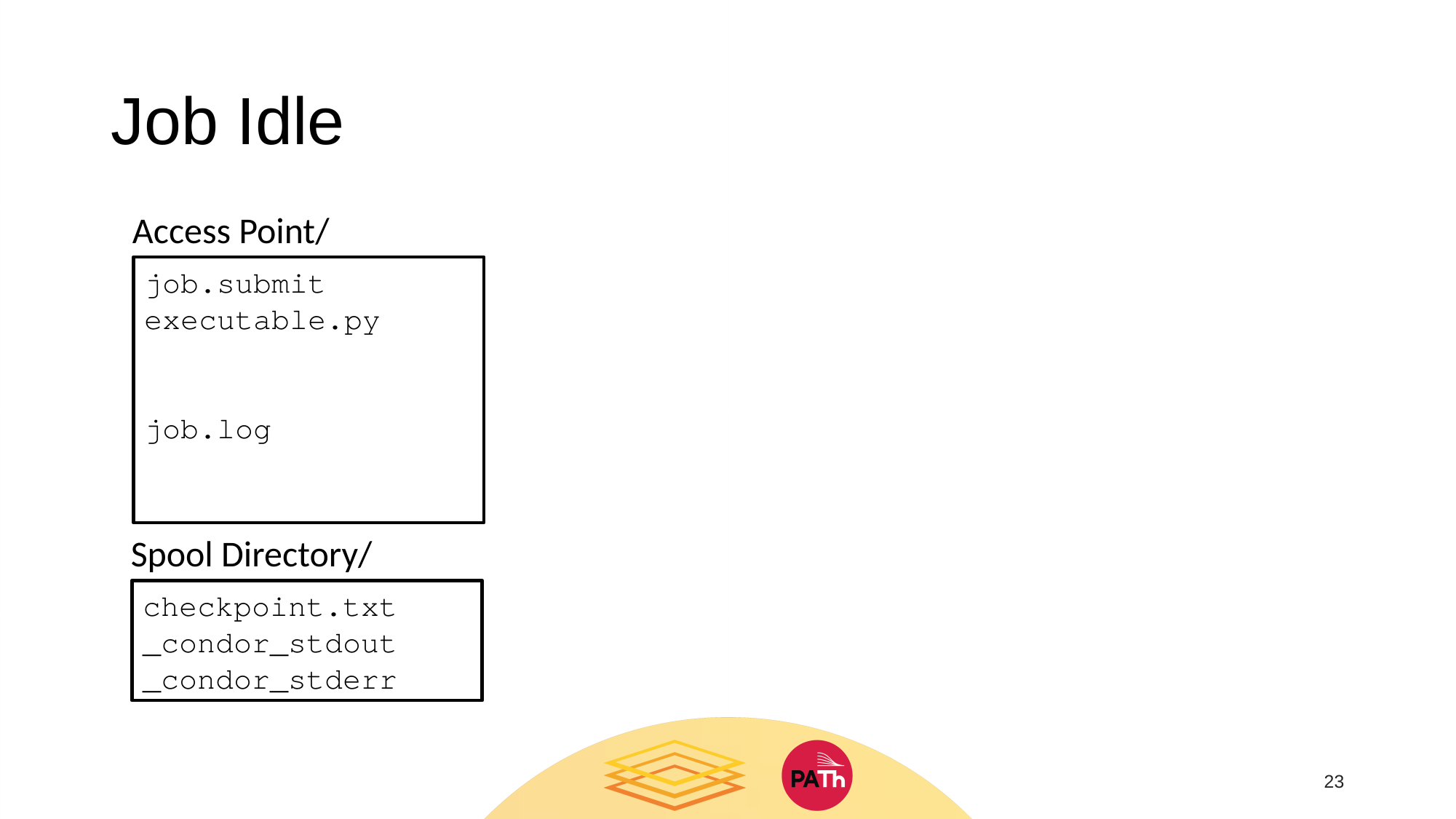

# Job Idle
Access Point/
job.submit
executable.py

job.log

Spool Directory/
checkpoint.txt
_condor_stdout
_condor_stderr
23